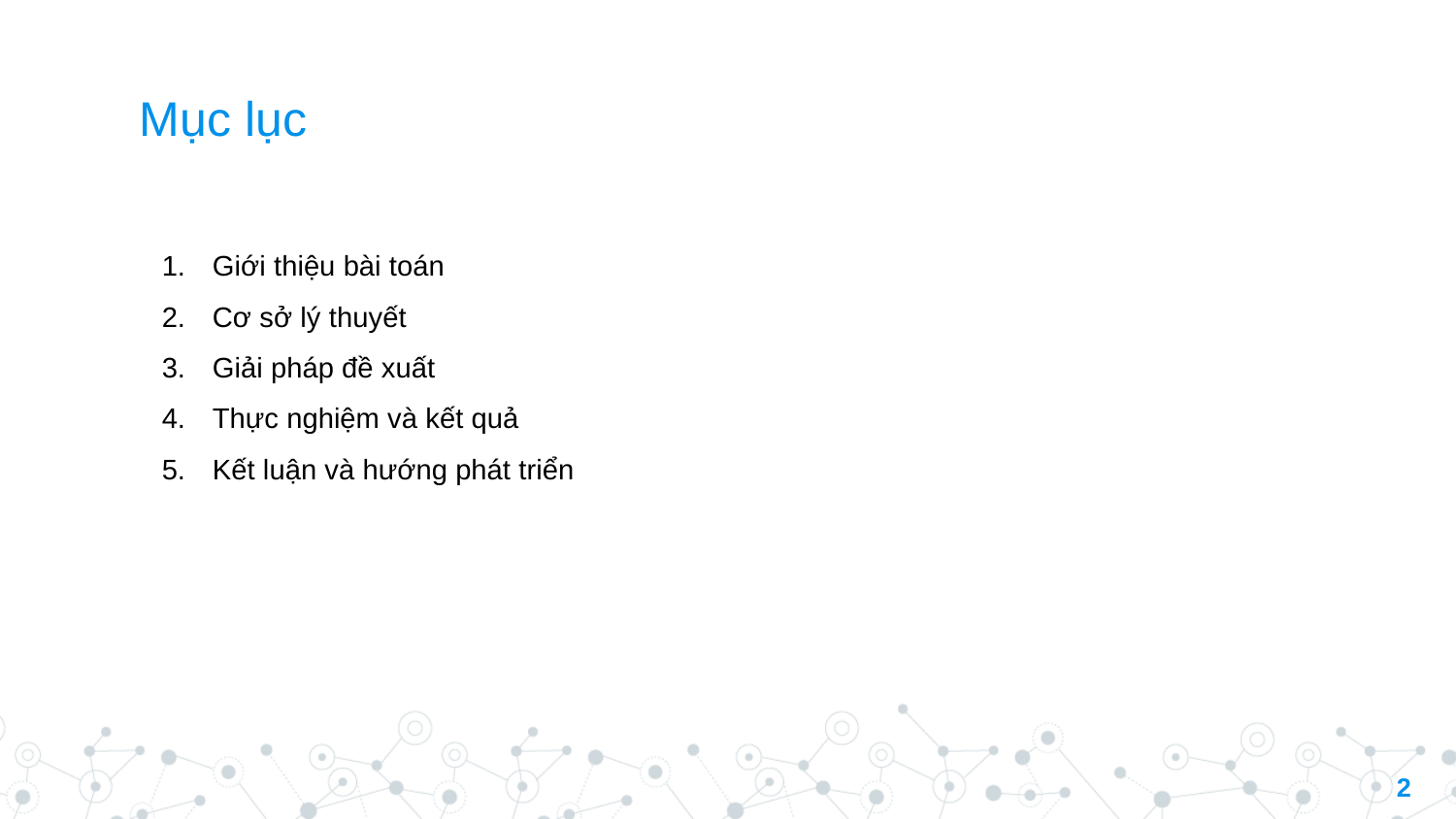

# Mục lục
Giới thiệu bài toán
Cơ sở lý thuyết
Giải pháp đề xuất
Thực nghiệm và kết quả
Kết luận và hướng phát triển
2